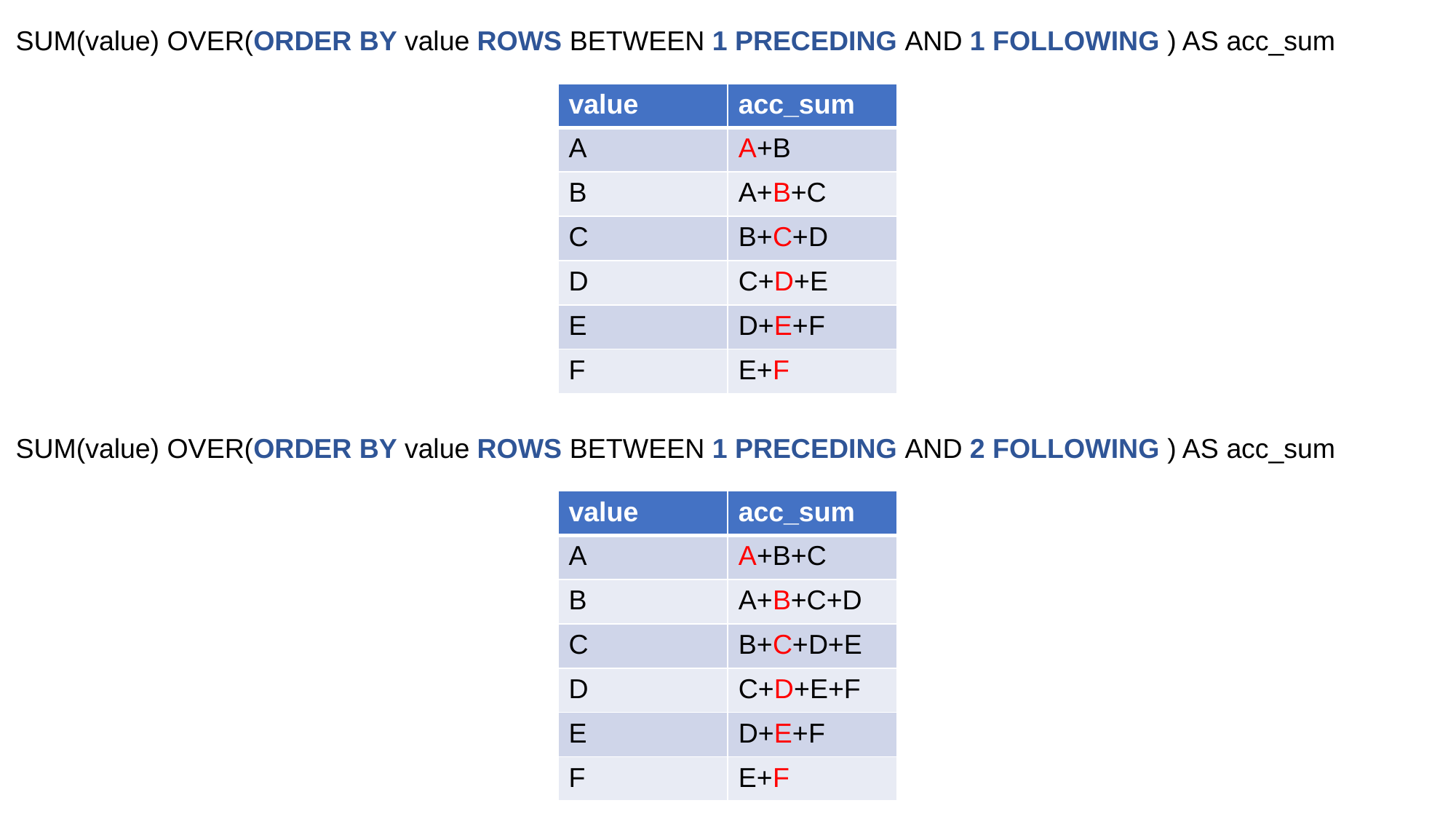

SUM(value) OVER(ORDER BY value ROWS BETWEEN 1 PRECEDING AND 1 FOLLOWING ) AS acc_sum
| value | acc\_sum |
| --- | --- |
| A | A+B |
| B | A+B+C |
| C | B+C+D |
| D | C+D+E |
| E | D+E+F |
| F | E+F |
SUM(value) OVER(ORDER BY value ROWS BETWEEN 1 PRECEDING AND 2 FOLLOWING ) AS acc_sum
| value | acc\_sum |
| --- | --- |
| A | A+B+C |
| B | A+B+C+D |
| C | B+C+D+E |
| D | C+D+E+F |
| E | D+E+F |
| F | E+F |